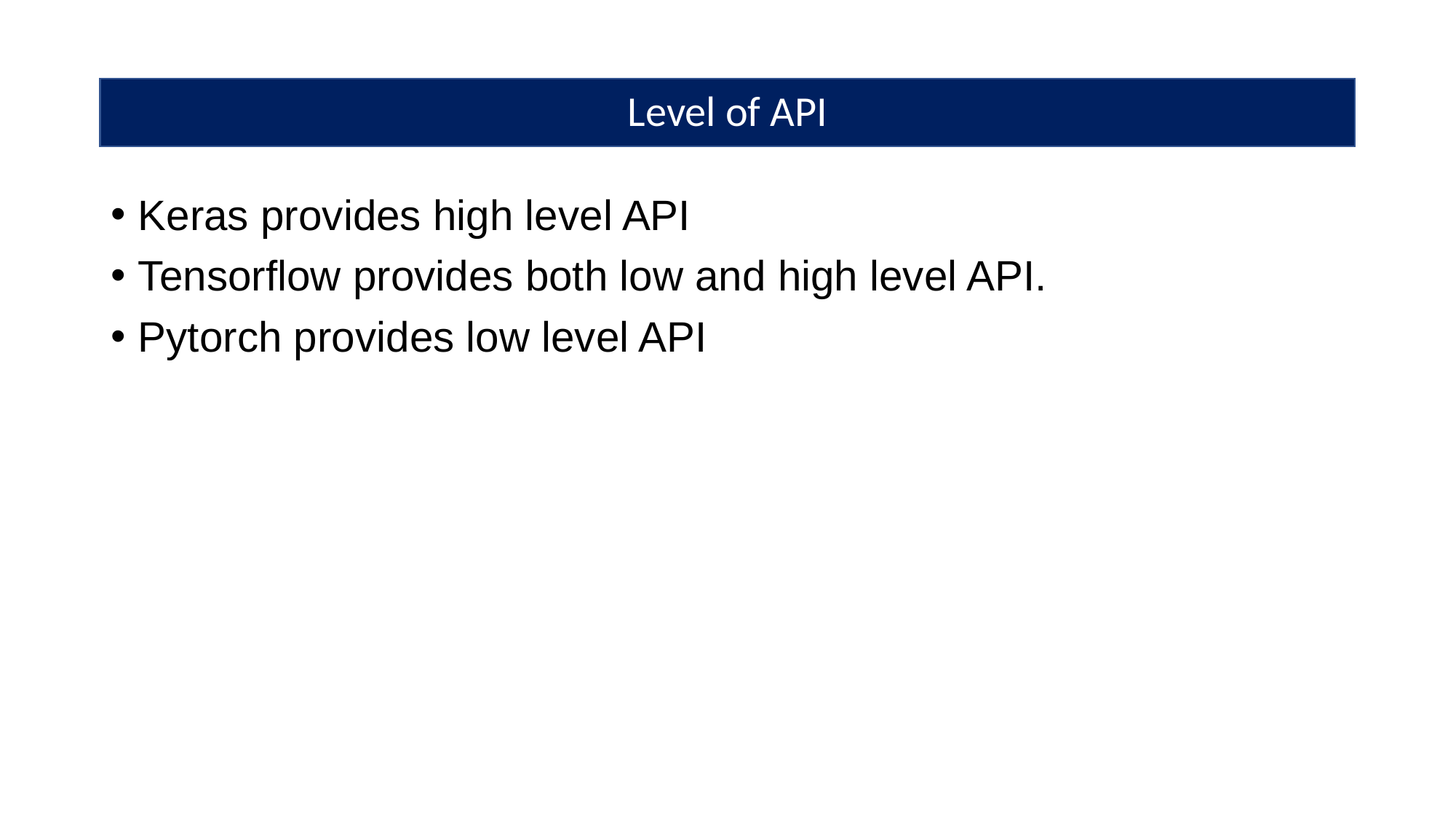

# Level of API
Keras provides high level API
Tensorflow provides both low and high level API.
Pytorch provides low level API